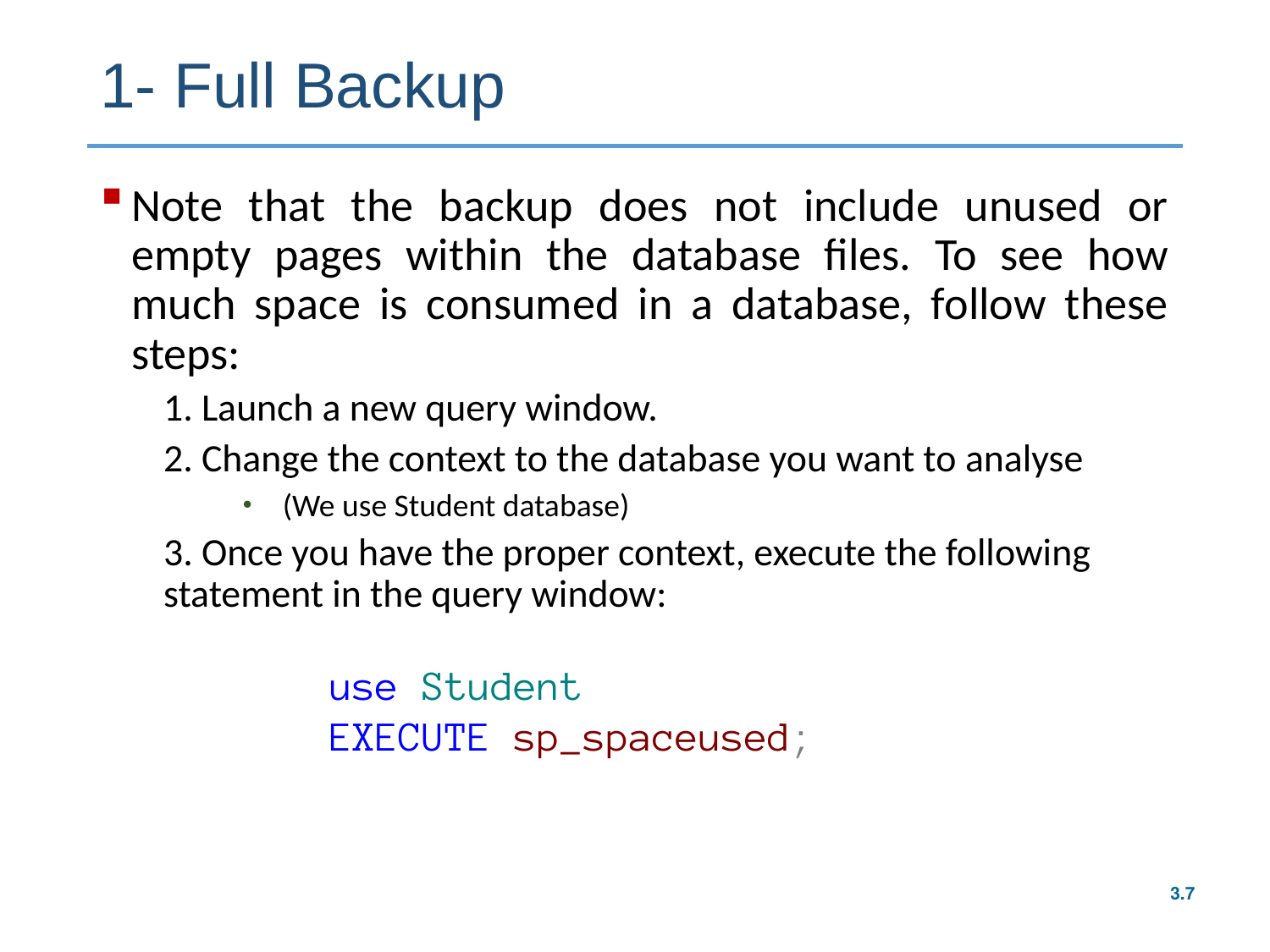

# 1- Full Backup
Note that the backup does not include unused or empty pages within the database files. To see how much space is consumed in a database, follow these steps:
1. Launch a new query window.
2. Change the context to the database you want to analyse
(We use Student database)
3. Once you have the proper context, execute the following statement in the query window:

use Student
EXECUTE sp_spaceused;